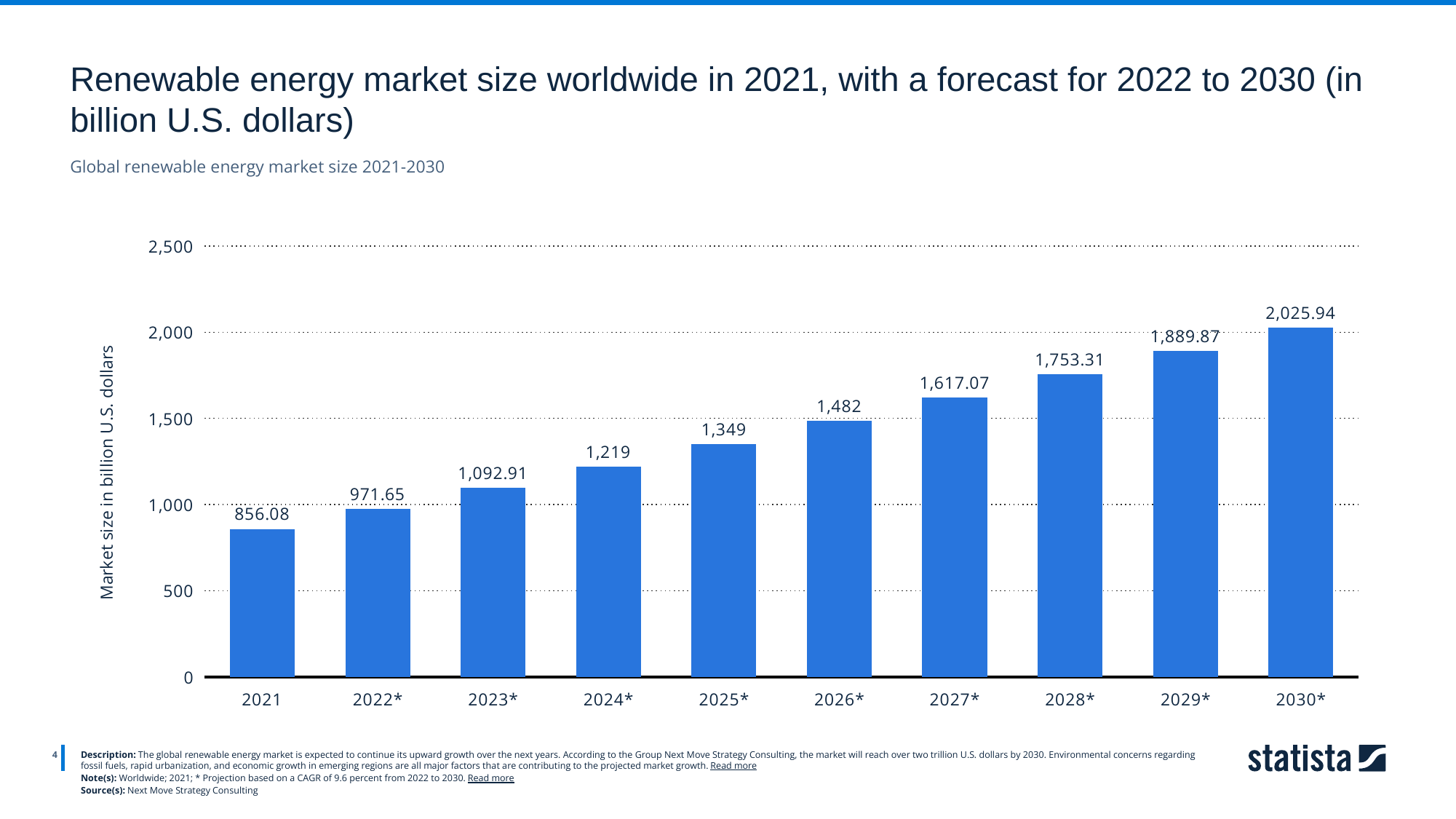

Renewable energy market size worldwide in 2021, with a forecast for 2022 to 2030 (in billion U.S. dollars)
Global renewable energy market size 2021-2030

### Chart

| Category | Column1 |
|---|---|
| 2021 | 856.08 |
| 2022* | 971.65 |
| 2023* | 1092.91 |
| 2024* | 1219.0 |
| 2025* | 1349.0 |
| 2026* | 1482.0 |
| 2027* | 1617.07 |
| 2028* | 1753.31 |
| 2029* | 1889.87 |
| 2030* | 2025.94 |
4
Description: The global renewable energy market is expected to continue its upward growth over the next years. According to the Group Next Move Strategy Consulting, the market will reach over two trillion U.S. dollars by 2030. Environmental concerns regarding fossil fuels, rapid urbanization, and economic growth in emerging regions are all major factors that are contributing to the projected market growth. Read more
Note(s): Worldwide; 2021; * Projection based on a CAGR of 9.6 percent from 2022 to 2030. Read more
Source(s): Next Move Strategy Consulting